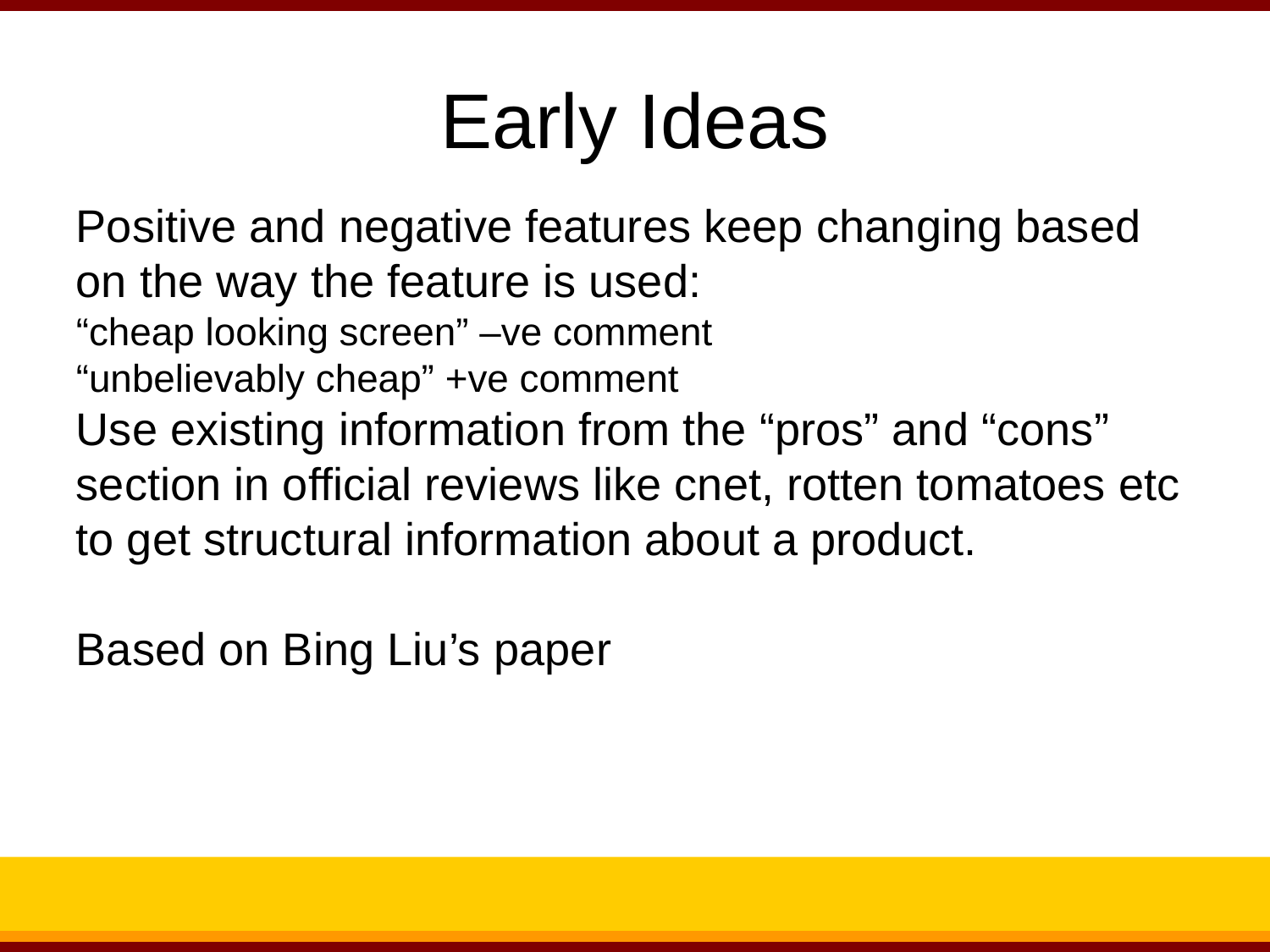

Early Ideas
Positive and negative features keep changing based on the way the feature is used:
“cheap looking screen” –ve comment
“unbelievably cheap” +ve comment
Use existing information from the “pros” and “cons” section in official reviews like cnet, rotten tomatoes etc to get structural information about a product.

Based on Bing Liu’s paper